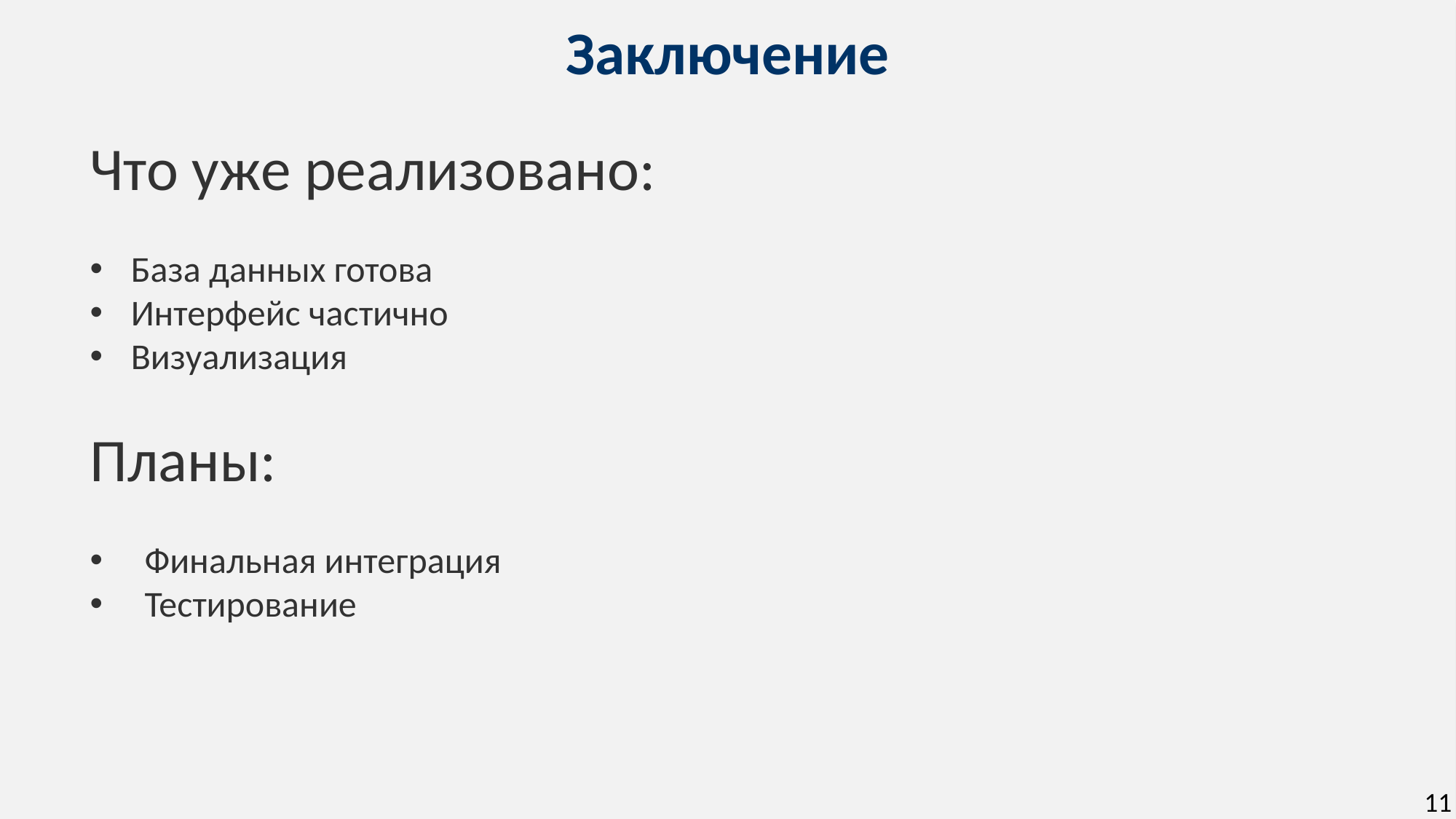

Заключение

Что уже реализовано:

База данных готова
Интерфейс частично
Визуализация

Планы:

Финальная интеграция
Тестирование

11